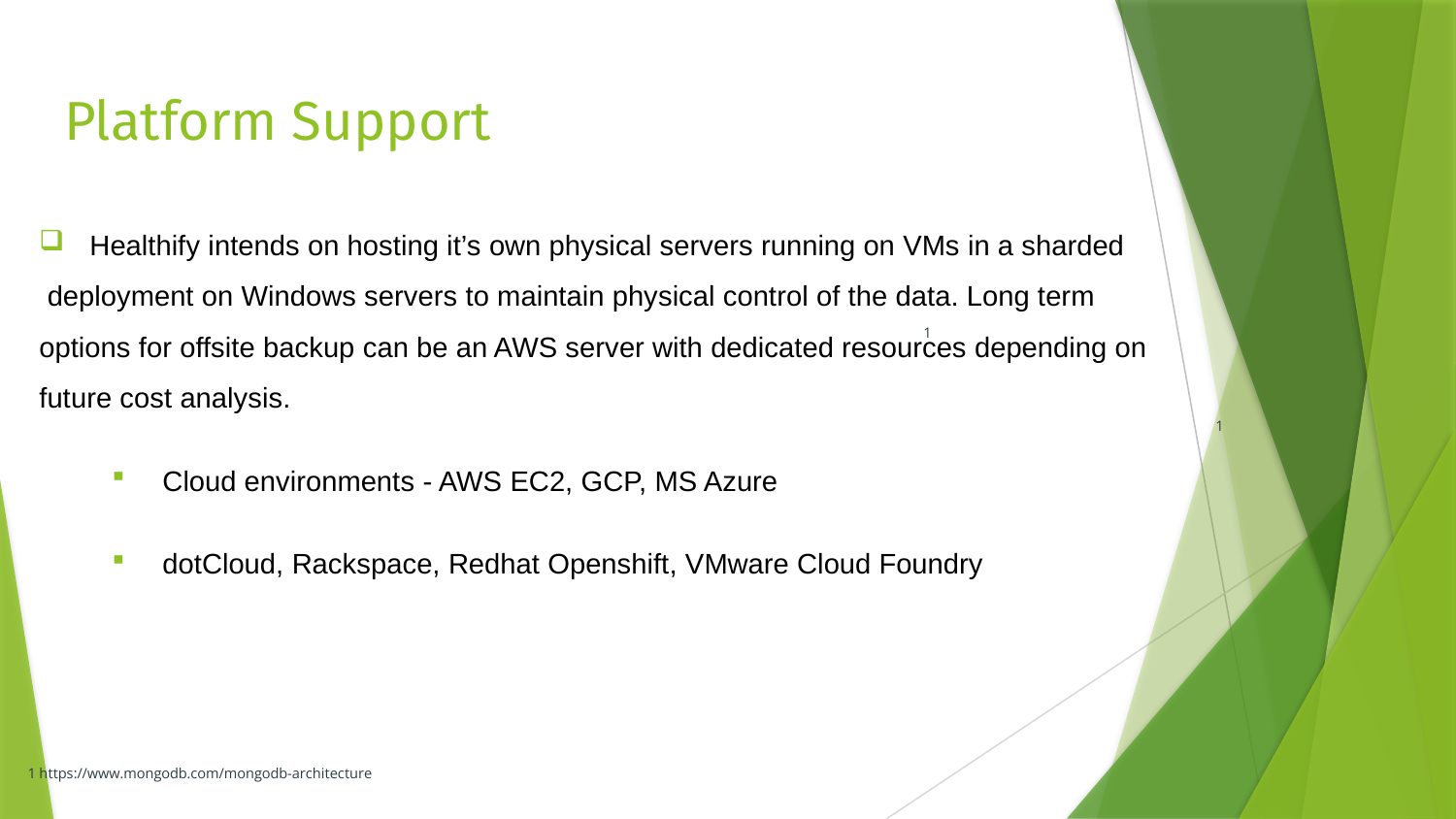

# Platform Support
Healthify intends on hosting it’s own physical servers running on VMs in a sharded
 deployment on Windows servers to maintain physical control of the data. Long term options for offsite backup can be an AWS server with dedicated resources depending on future cost analysis.
Cloud environments - AWS EC2, GCP, MS Azure
dotCloud, Rackspace, Redhat Openshift, VMware Cloud Foundry

1
1
1 https://www.mongodb.com/mongodb-architecture